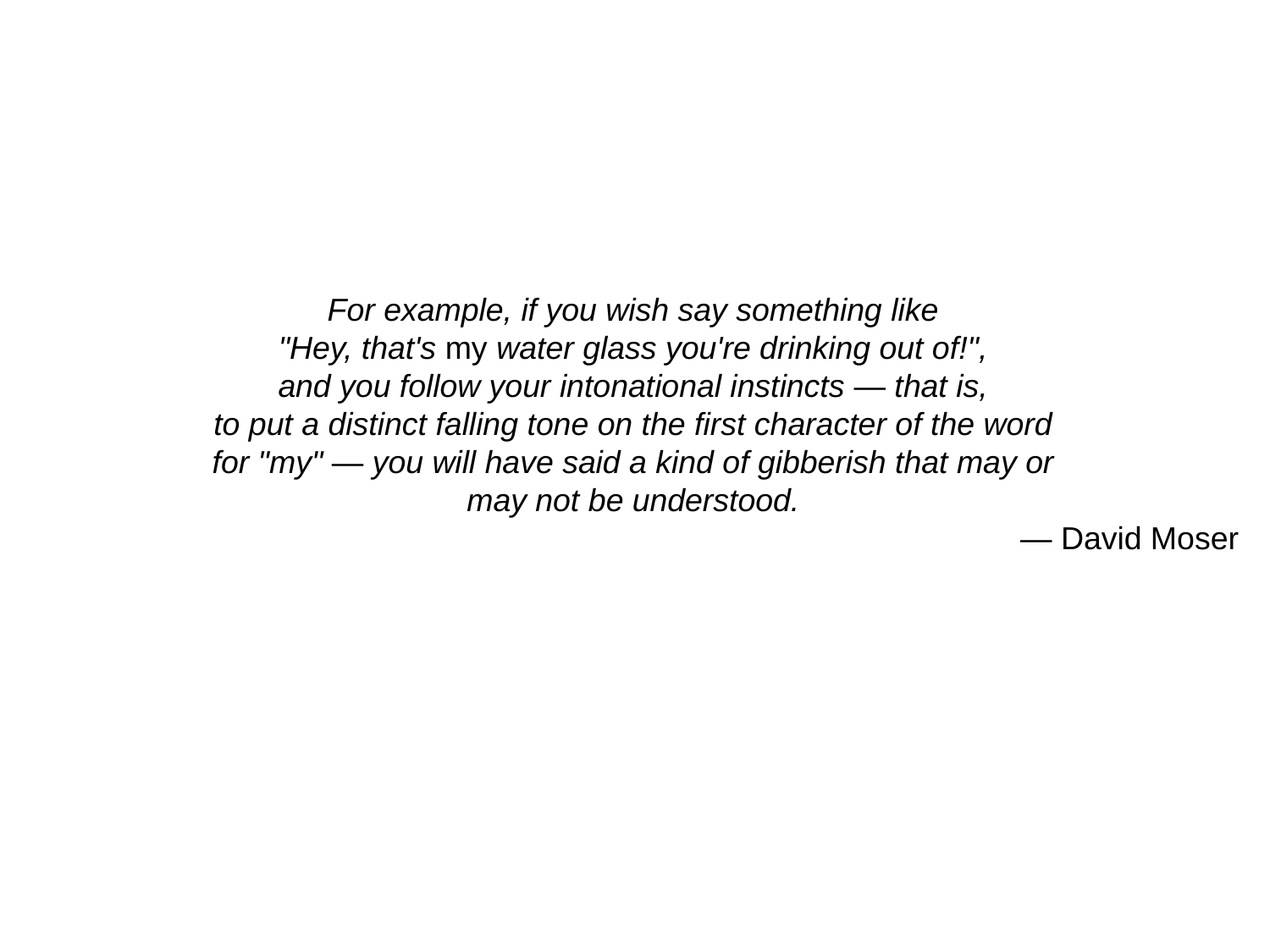

For example, if you wish say something like
"Hey, that's my water glass you're drinking out of!",
and you follow your intonational instincts — that is,
to put a distinct falling tone on the first character of the word
for "my" — you will have said a kind of gibberish that may or
may not be understood.
— David Moser